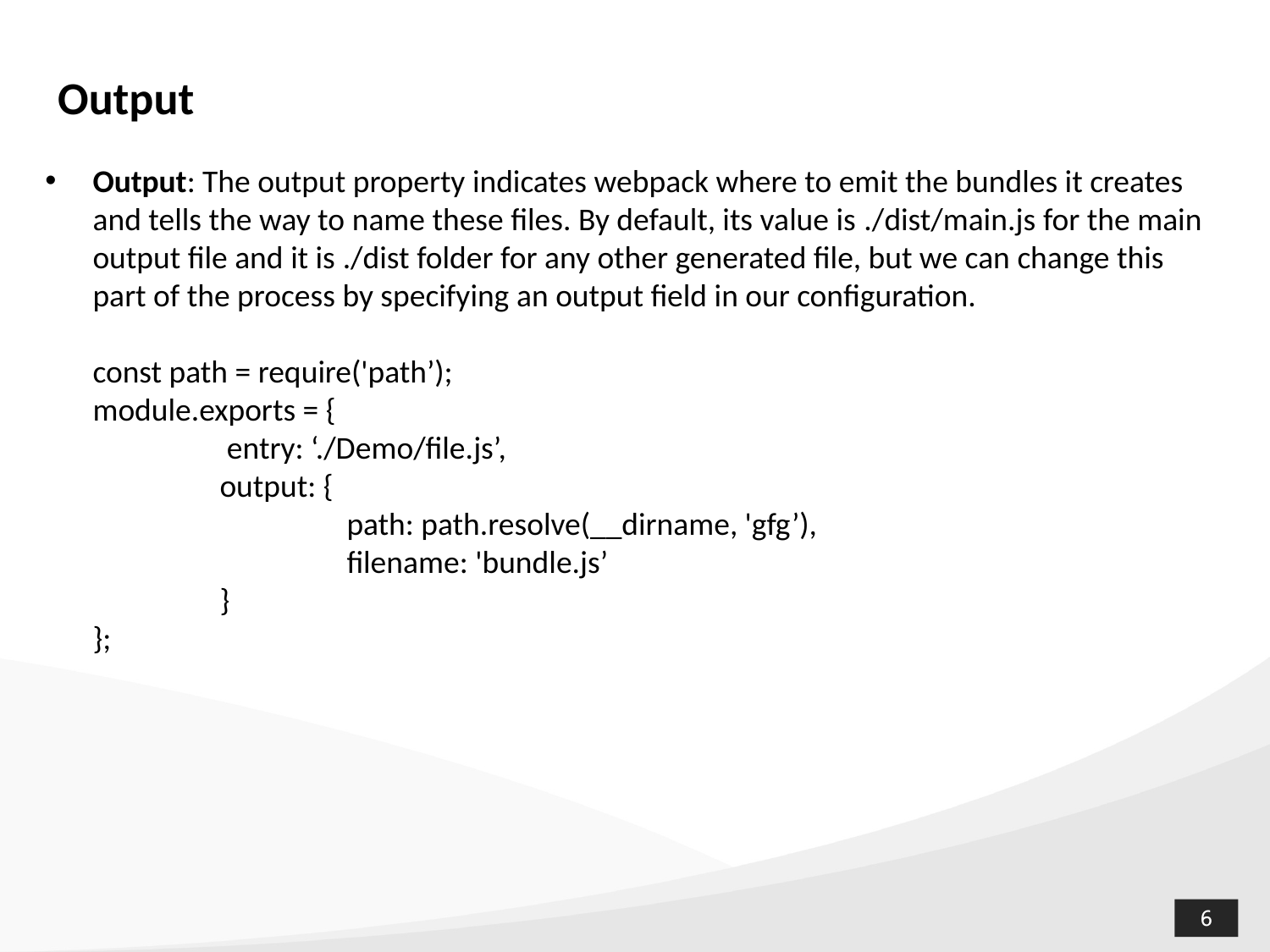

Output
Output: The output property indicates webpack where to emit the bundles it creates and tells the way to name these files. By default, its value is ./dist/main.js for the main output file and it is ./dist folder for any other generated file, but we can change this part of the process by specifying an output field in our configuration.
const path = require('path’);
module.exports = {
	 entry: ‘./Demo/file.js’,
	output: {
		path: path.resolve(__dirname, 'gfg’),
		filename: 'bundle.js’
	}
};